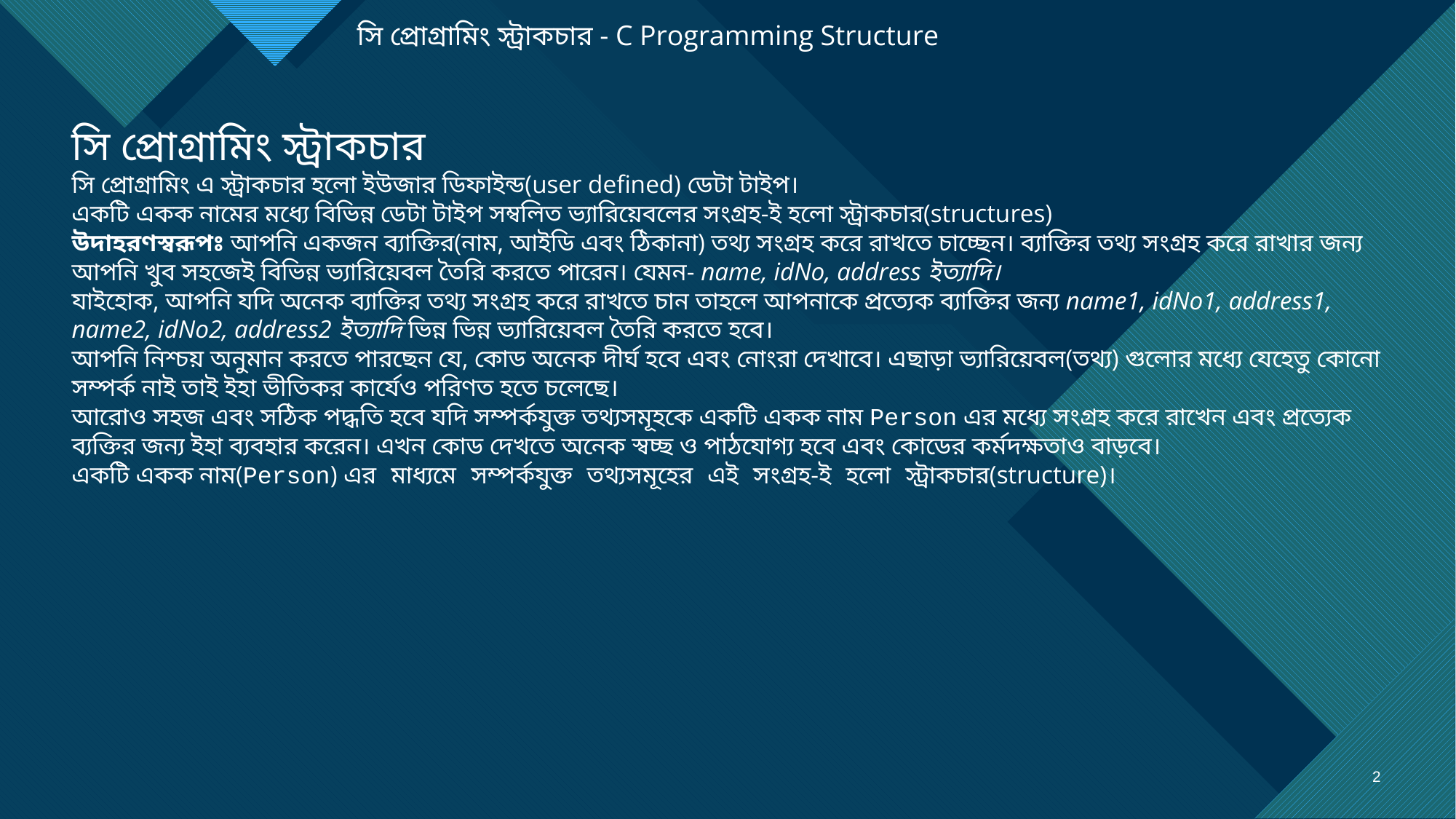

সি প্রোগ্রামিং স্ট্রাকচার - C Programming Structure
সি প্রোগ্রামিং স্ট্রাকচার
সি প্রোগ্রামিং এ স্ট্রাকচার হলো ইউজার ডিফাইন্ড(user defined) ডেটা টাইপ।
একটি একক নামের মধ্যে বিভিন্ন ডেটা টাইপ সম্বলিত ভ্যারিয়েবলের সংগ্রহ-ই হলো স্ট্রাকচার(structures)
উদাহরণস্বরূপঃ আপনি একজন ব্যাক্তির(নাম, আইডি এবং ঠিকানা) তথ্য সংগ্রহ করে রাখতে চাচ্ছেন। ব্যাক্তির তথ্য সংগ্রহ করে রাখার জন্য আপনি খুব সহজেই বিভিন্ন ভ্যারিয়েবল তৈরি করতে পারেন। যেমন- name, idNo, address ইত্যাদি।
যাইহোক, আপনি যদি অনেক ব্যাক্তির তথ্য সংগ্রহ করে রাখতে চান তাহলে আপনাকে প্রত্যেক ব্যাক্তির জন্য name1, idNo1, address1, name2, idNo2, address2 ইত্যাদি ভিন্ন ভিন্ন ভ্যারিয়েবল তৈরি করতে হবে।
আপনি নিশ্চয় অনুমান করতে পারছেন যে, কোড অনেক দীর্ঘ হবে এবং নোংরা দেখাবে। এছাড়া ভ্যারিয়েবল(তথ্য) গুলোর মধ্যে যেহেতু কোনো সম্পর্ক নাই তাই ইহা ভীতিকর কার্যেও পরিণত হতে চলেছে।
আরোও সহজ এবং সঠিক পদ্ধতি হবে যদি সম্পর্কযুক্ত তথ্যসমূহকে একটি একক নাম Person এর মধ্যে সংগ্রহ করে রাখেন এবং প্রত্যেক ব্যক্তির জন্য ইহা ব্যবহার করেন। এখন কোড দেখতে অনেক স্বচ্ছ ও পাঠযোগ্য হবে এবং কোডের কর্মদক্ষতাও বাড়বে।
একটি একক নাম(Person) এর মাধ্যমে সম্পর্কযুক্ত তথ্যসমূহের এই সংগ্রহ-ই হলো স্ট্রাকচার(structure)।
2